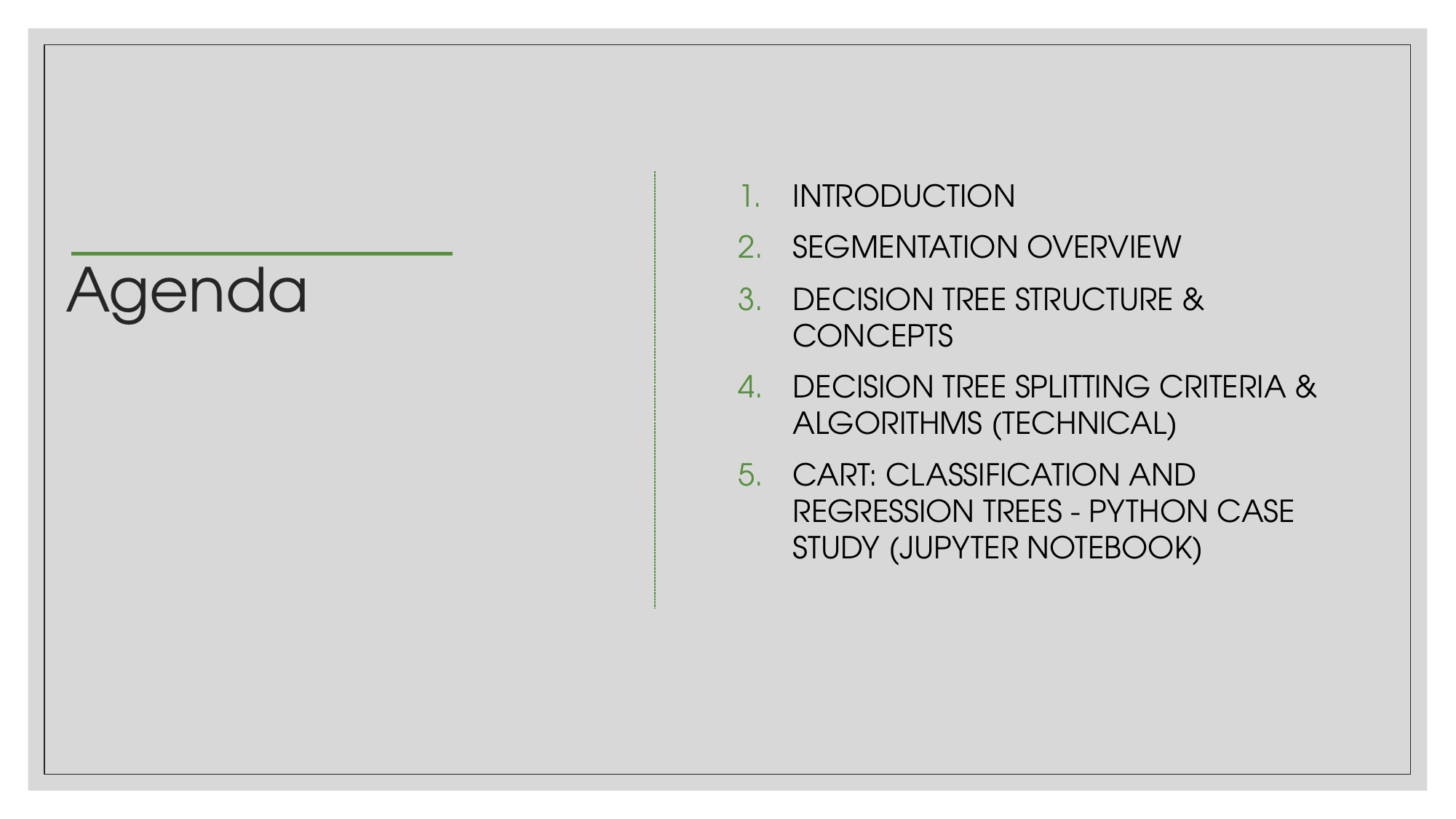

Agenda
Introduction
Segmentation overview
Decision Tree Structure & Concepts
Decision Tree Splitting Criteria & Algorithms (Technical)
CART: Classification and Regression Trees - Python Case Study (Jupyter Notebook)